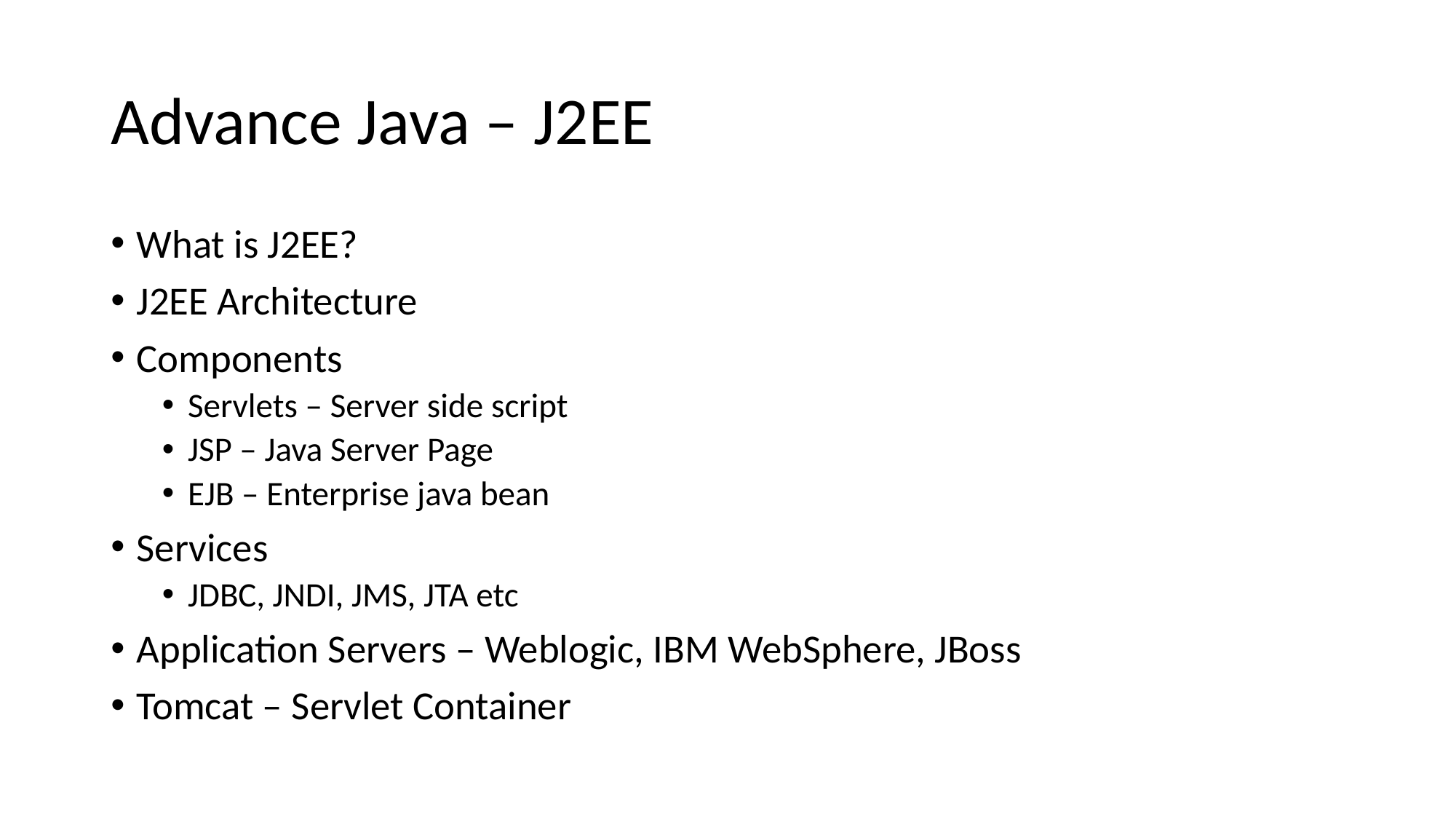

# Advance Java – J2EE
What is J2EE?
J2EE Architecture
Components
Servlets – Server side script
JSP – Java Server Page
EJB – Enterprise java bean
Services
JDBC, JNDI, JMS, JTA etc
Application Servers – Weblogic, IBM WebSphere, JBoss
Tomcat – Servlet Container